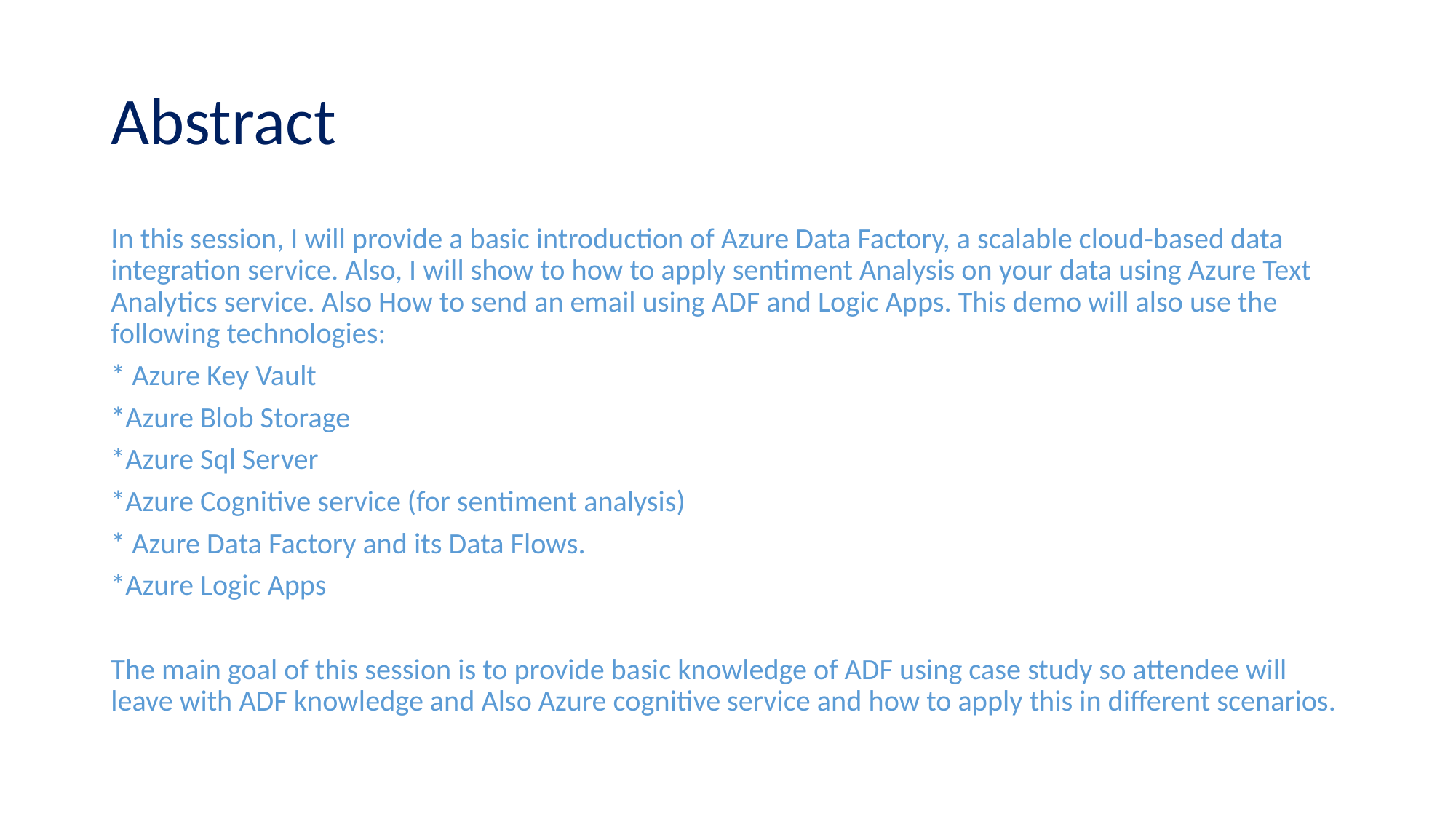

# Abstract
In this session, I will provide a basic introduction of Azure Data Factory, a scalable cloud-based data integration service. Also, I will show to how to apply sentiment Analysis on your data using Azure Text Analytics service. Also How to send an email using ADF and Logic Apps. This demo will also use the following technologies:
* Azure Key Vault
*Azure Blob Storage
*Azure Sql Server
*Azure Cognitive service (for sentiment analysis)
* Azure Data Factory and its Data Flows.
*Azure Logic Apps

The main goal of this session is to provide basic knowledge of ADF using case study so attendee will leave with ADF knowledge and Also Azure cognitive service and how to apply this in different scenarios.